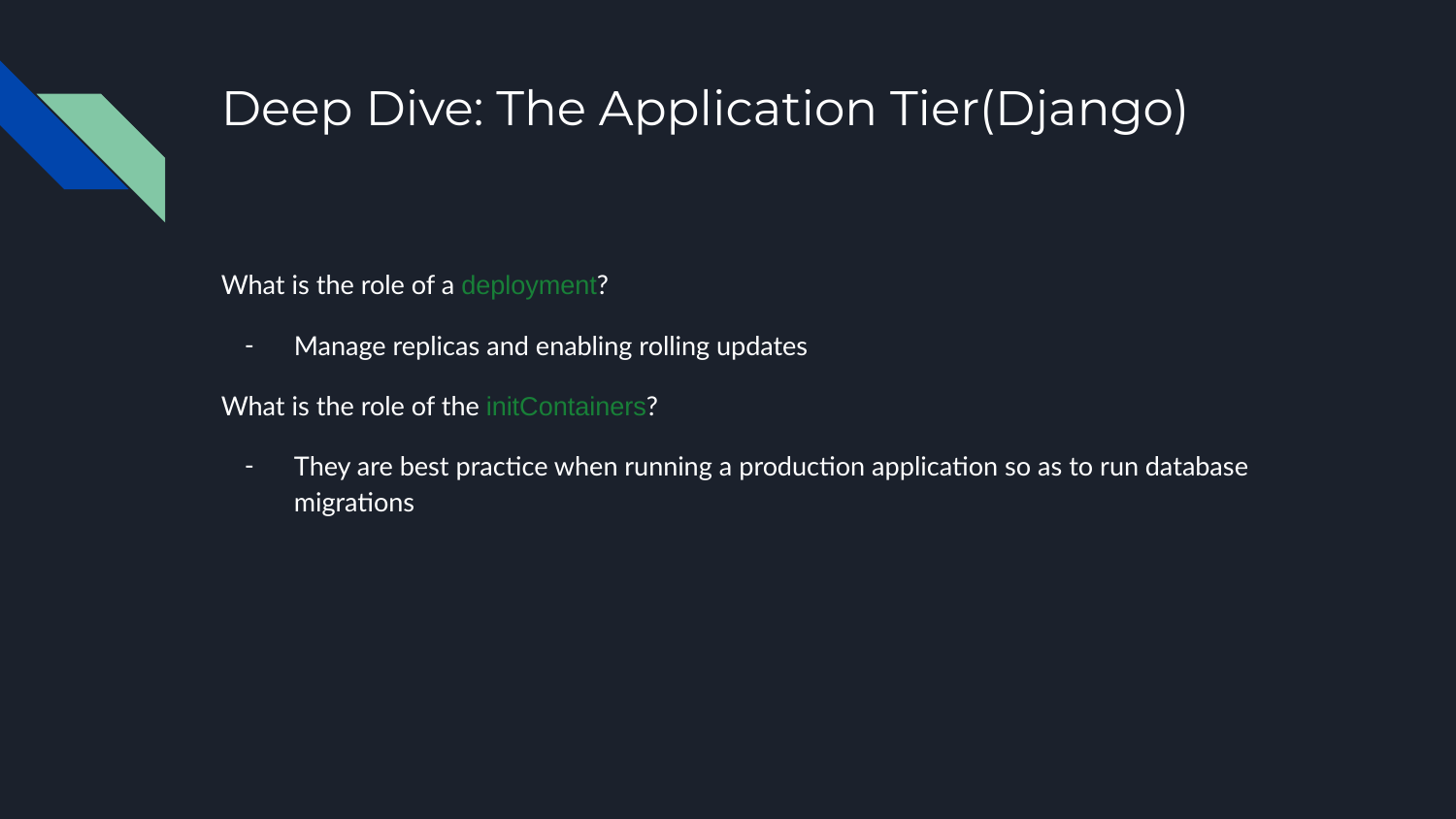

# Deep Dive: The Application Tier(Django)
What is the role of a deployment?
Manage replicas and enabling rolling updates
What is the role of the initContainers?
They are best practice when running a production application so as to run database migrations